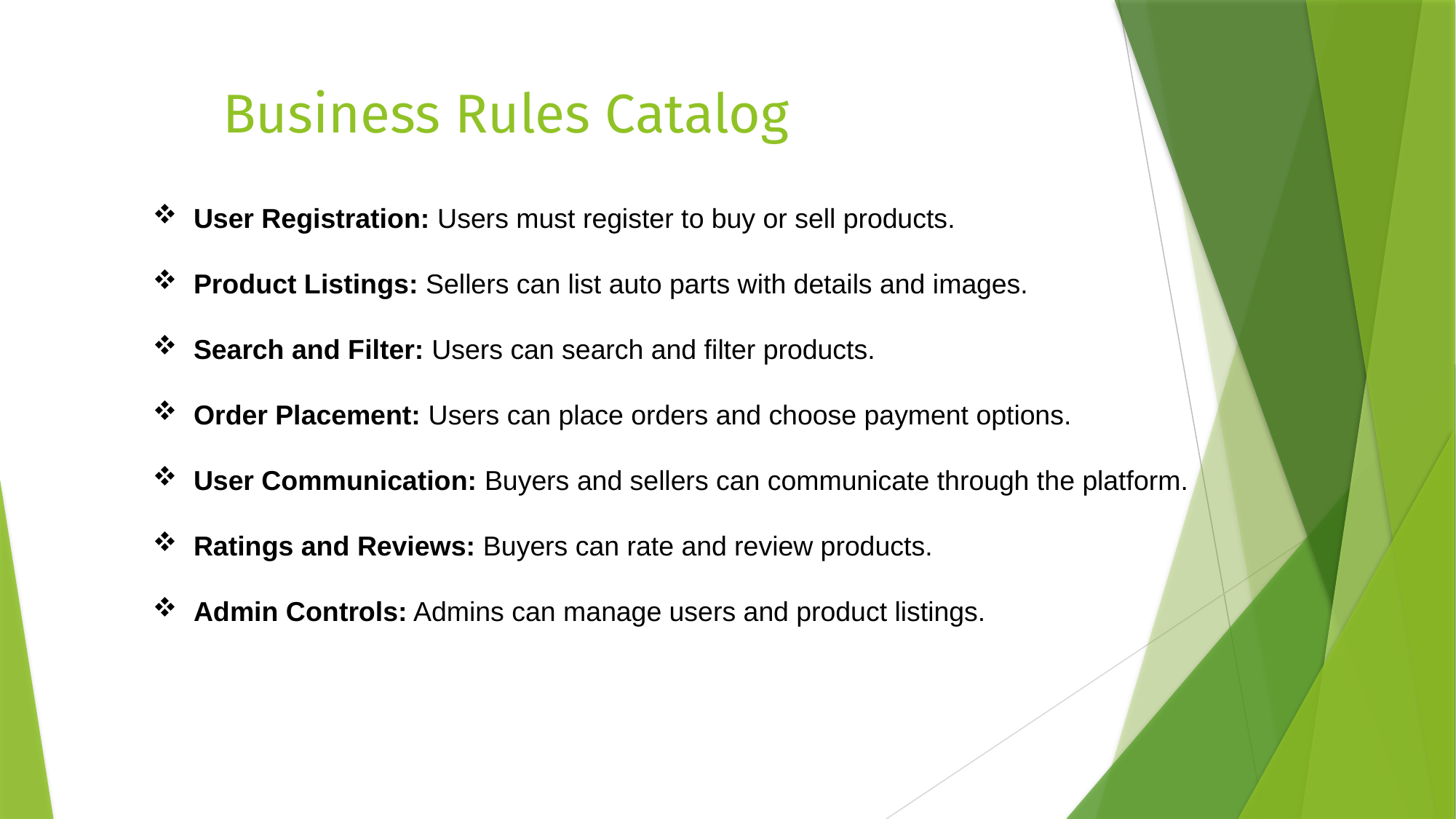

# Business Rules Catalog
User Registration: Users must register to buy or sell products.
Product Listings: Sellers can list auto parts with details and images.
Search and Filter: Users can search and filter products.
Order Placement: Users can place orders and choose payment options.
User Communication: Buyers and sellers can communicate through the platform.
Ratings and Reviews: Buyers can rate and review products.
Admin Controls: Admins can manage users and product listings.